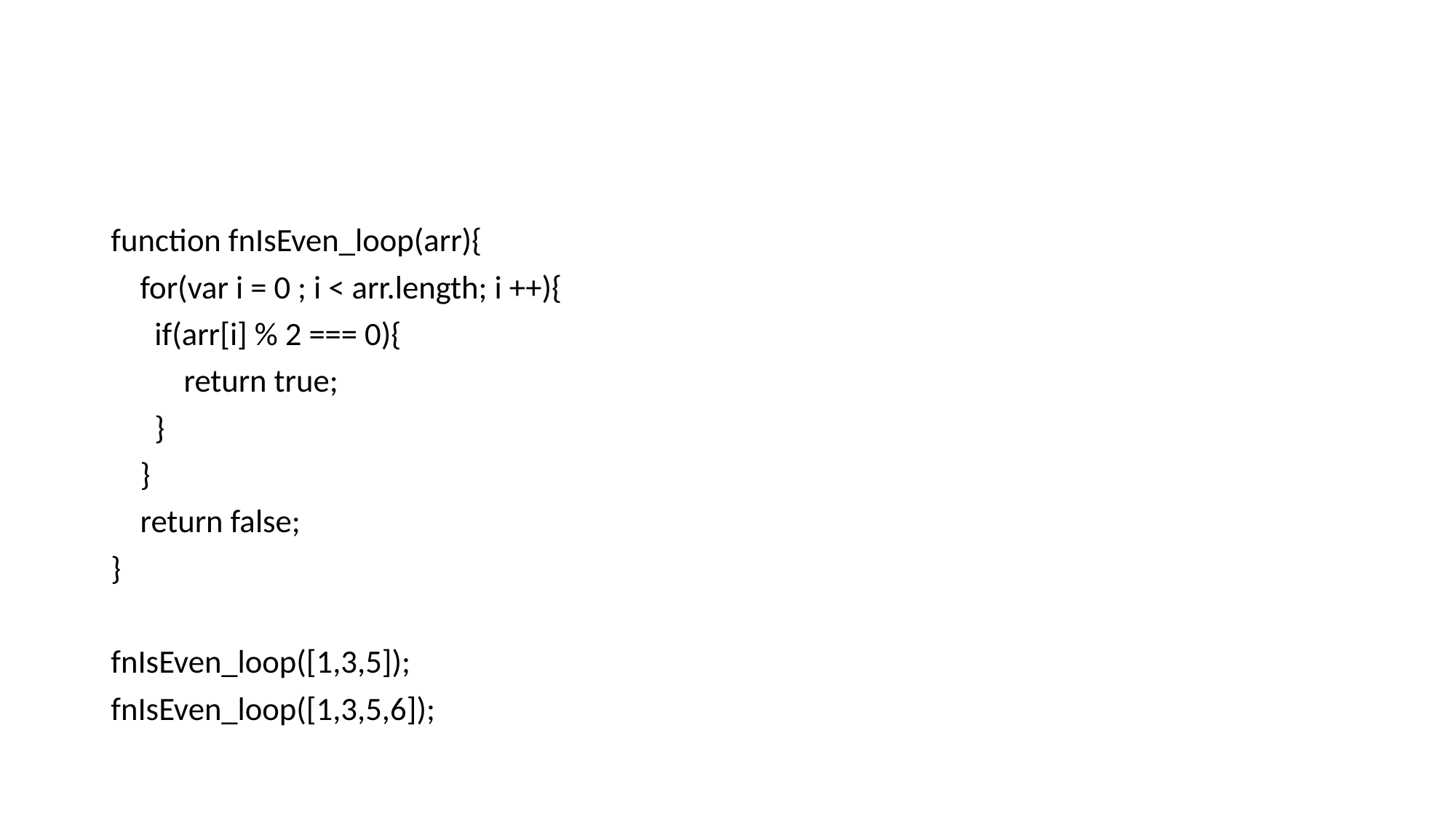

#
function fnIsEven_loop(arr){
    for(var i = 0 ; i < arr.length; i ++){
      if(arr[i] % 2 === 0){
          return true;
      }
    }
    return false;
}

fnIsEven_loop([1,3,5]);
fnIsEven_loop([1,3,5,6]);